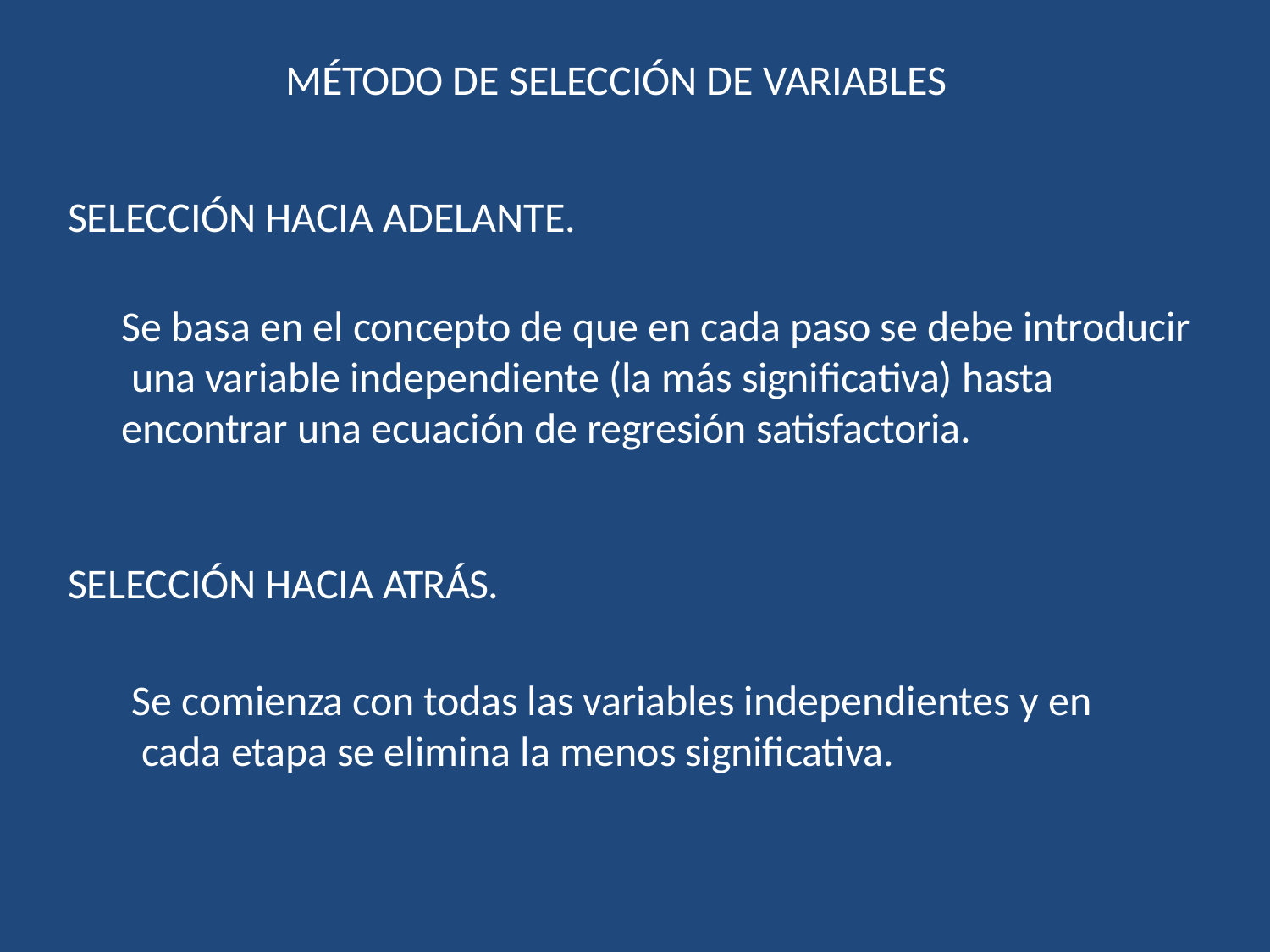

# MÉTODO DE SELECCIÓN DE VARIABLES
SELECCIÓN HACIA ADELANTE.

Se basa en el concepto de que en cada paso se debe introducir  una variable independiente (la más significativa) hasta  encontrar una ecuación de regresión satisfactoria.

SELECCIÓN HACIA ATRÁS.

Se comienza con todas las variables independientes y en  cada etapa se elimina la menos significativa.